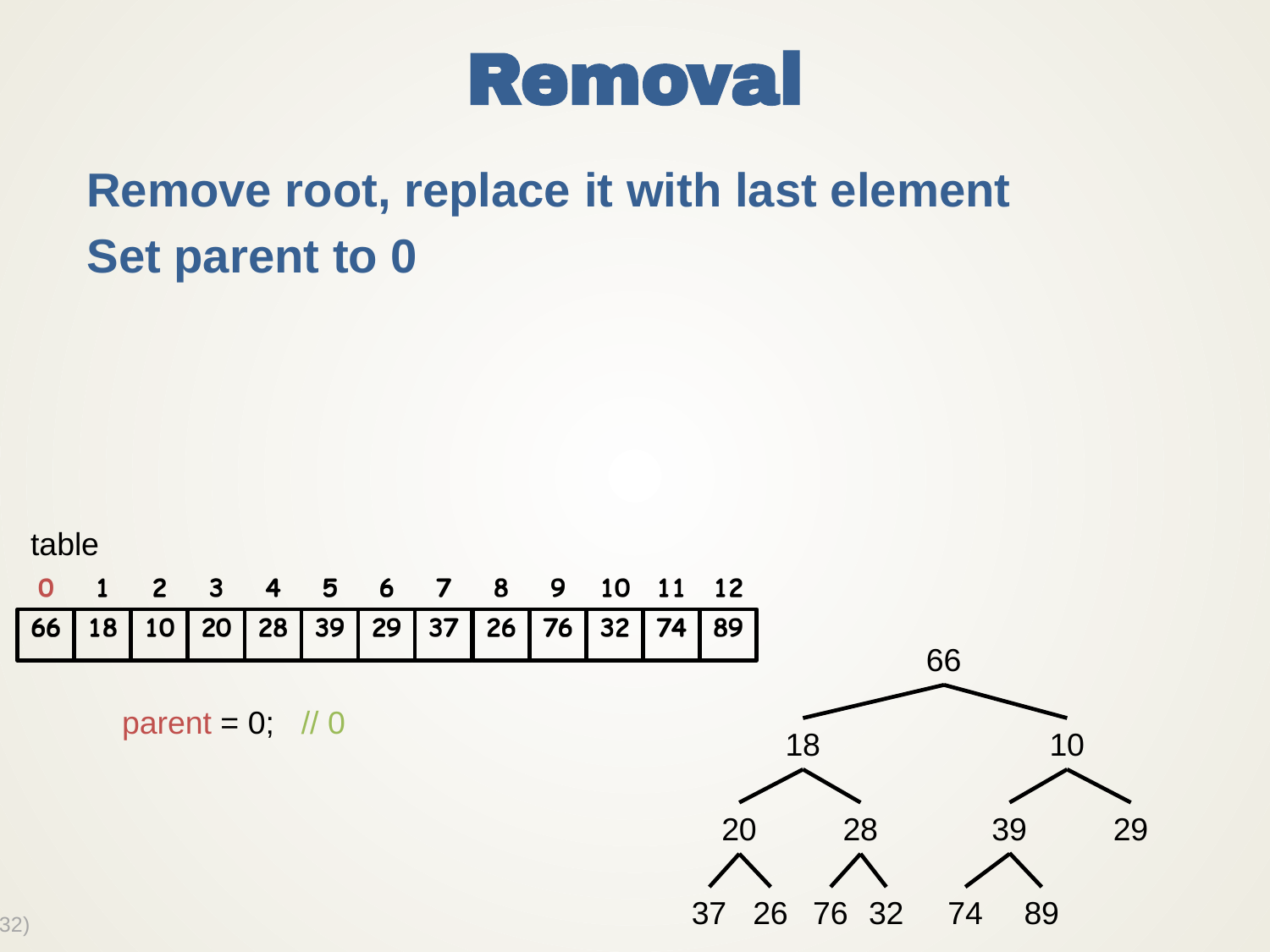

# Removal
Remove root, replace it with last element
Set parent to 0
table
0
1
2
3
4
5
6
7
8
9
10
11
12
66
18
10
20
28
39
29
37
26
76
32
74
89
66
18
10
20
28
39
29
37
26
76
32
74
89
parent = 0;   // 0